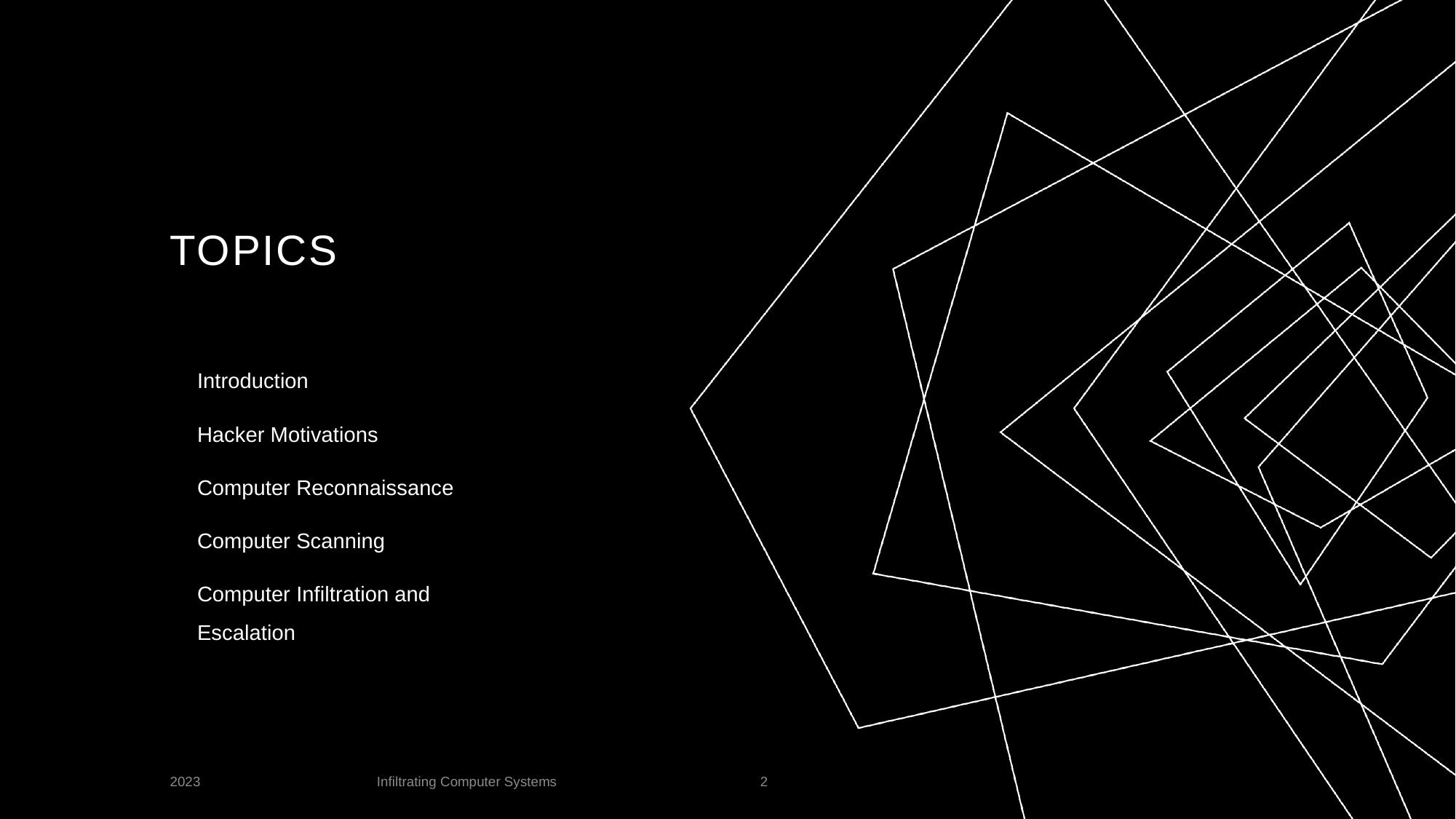

# Topics
Introduction
Hacker Motivations
Computer Reconnaissance
Computer Scanning
Computer Infiltration and Escalation
2023
Infiltrating Computer Systems
2